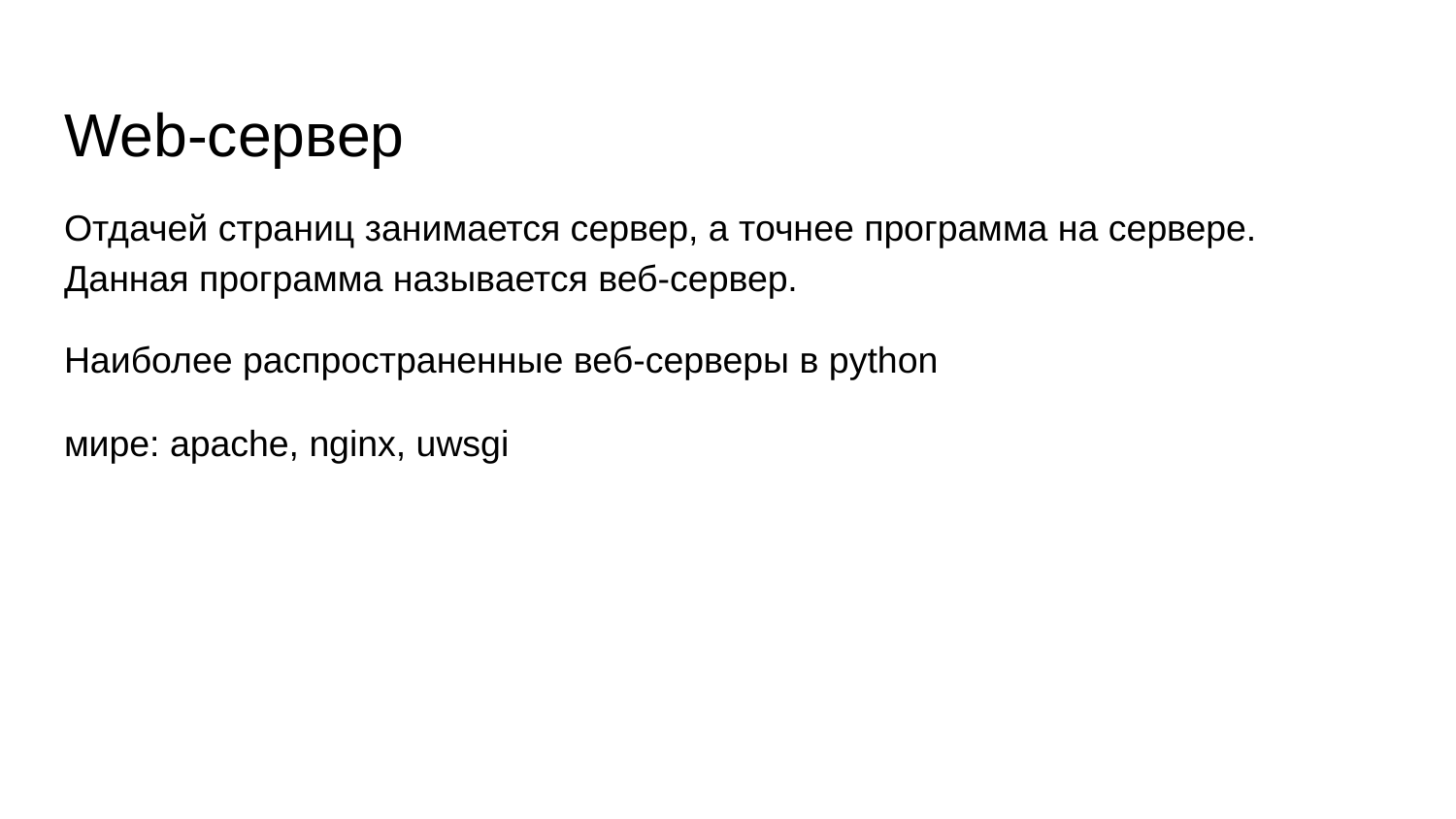

# Web-сервер
Отдачей страниц занимается сервер, а точнее программа на сервере. Данная программа называется веб-сервер.
Наиболее распространенные веб-серверы в python
мире: apache, nginx, uwsgi